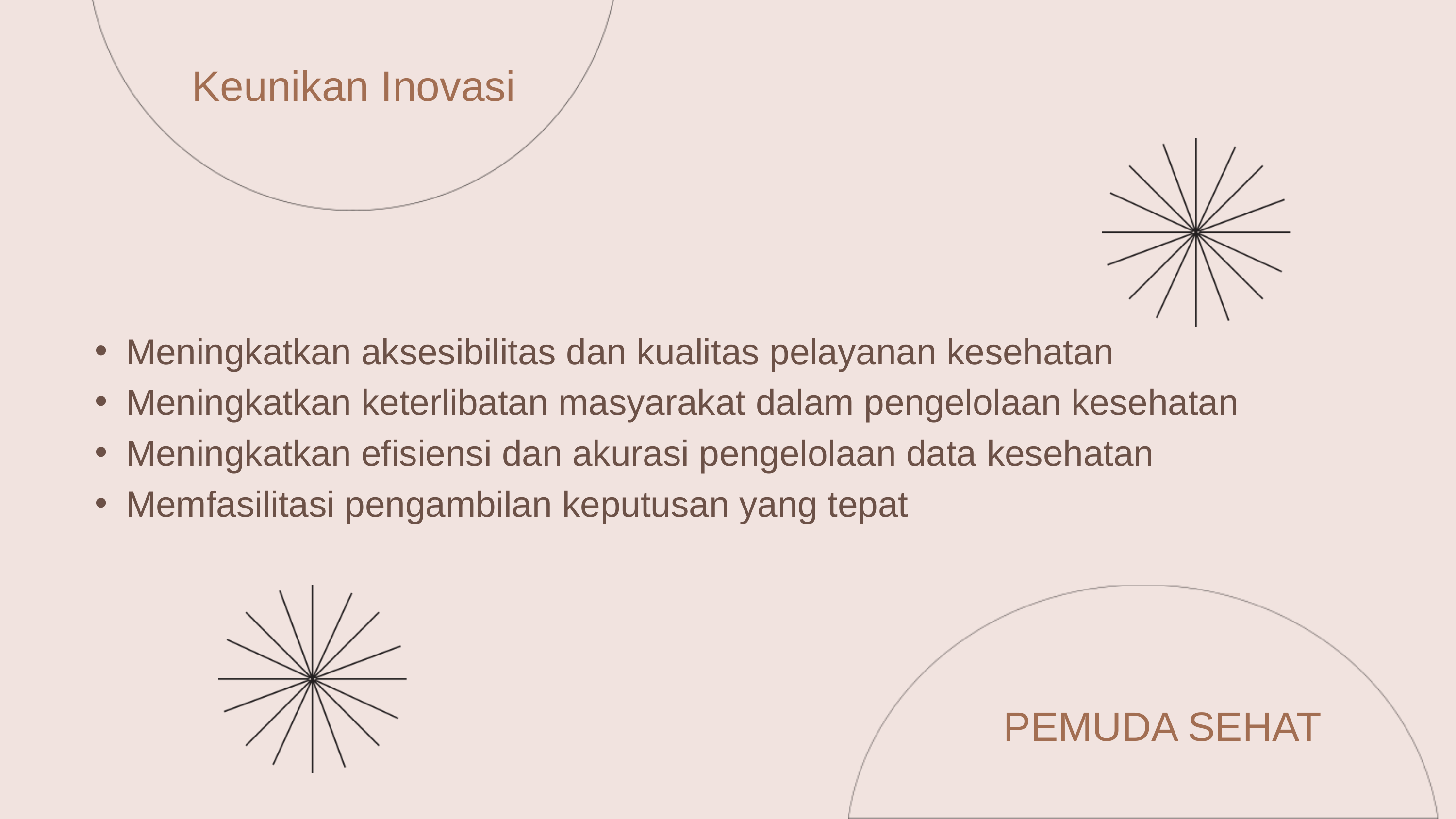

Keunikan Inovasi

Meningkatkan aksesibilitas dan kualitas pelayanan kesehatan
Meningkatkan keterlibatan masyarakat dalam pengelolaan kesehatan
Meningkatkan efisiensi dan akurasi pengelolaan data kesehatan
Memfasilitasi pengambilan keputusan yang tepat

PEMUDA SEHAT